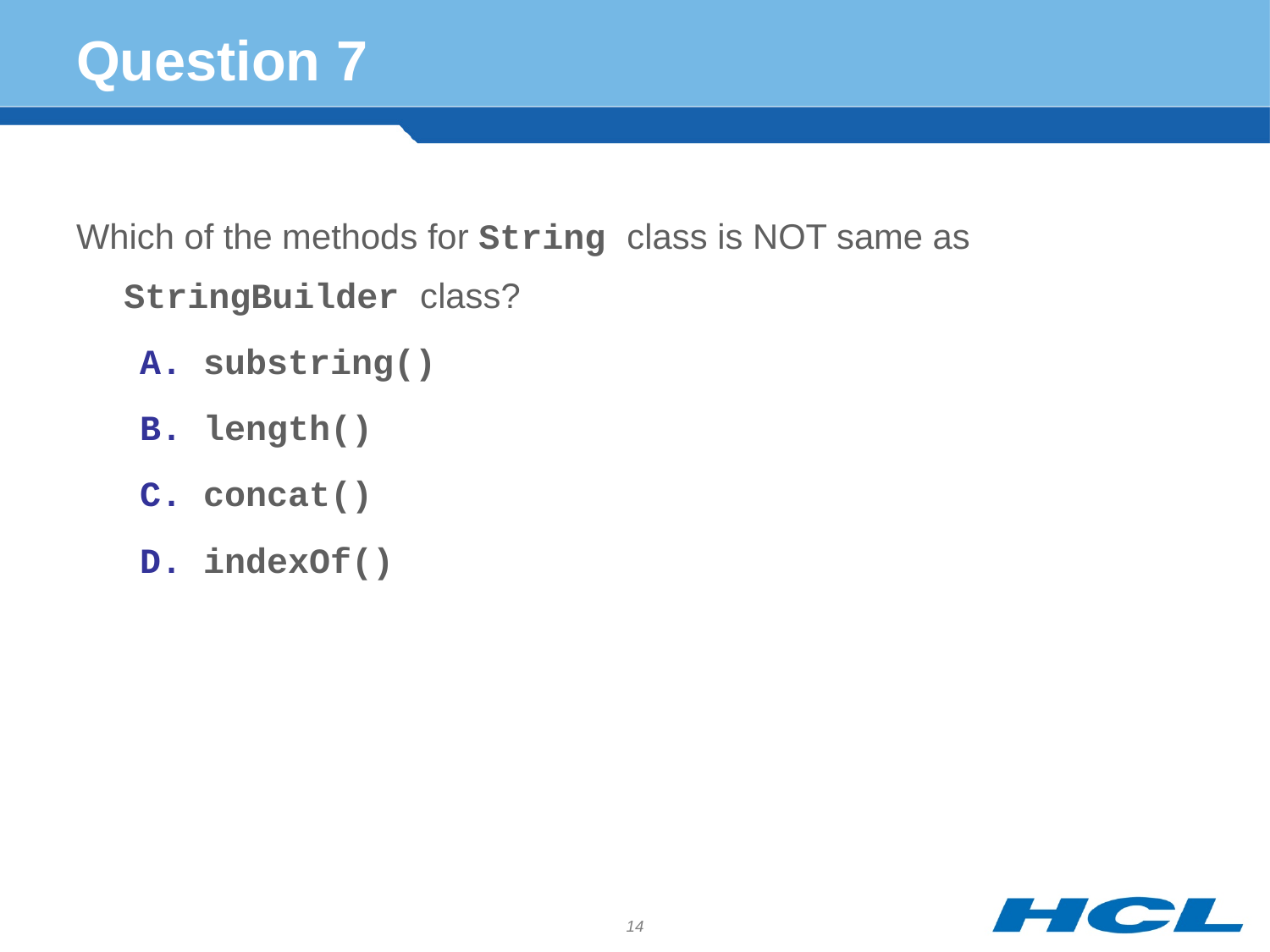

# Question 7
Which of the methods for String class is NOT same as StringBuilder class?
substring()
length()
concat()
indexOf()

14